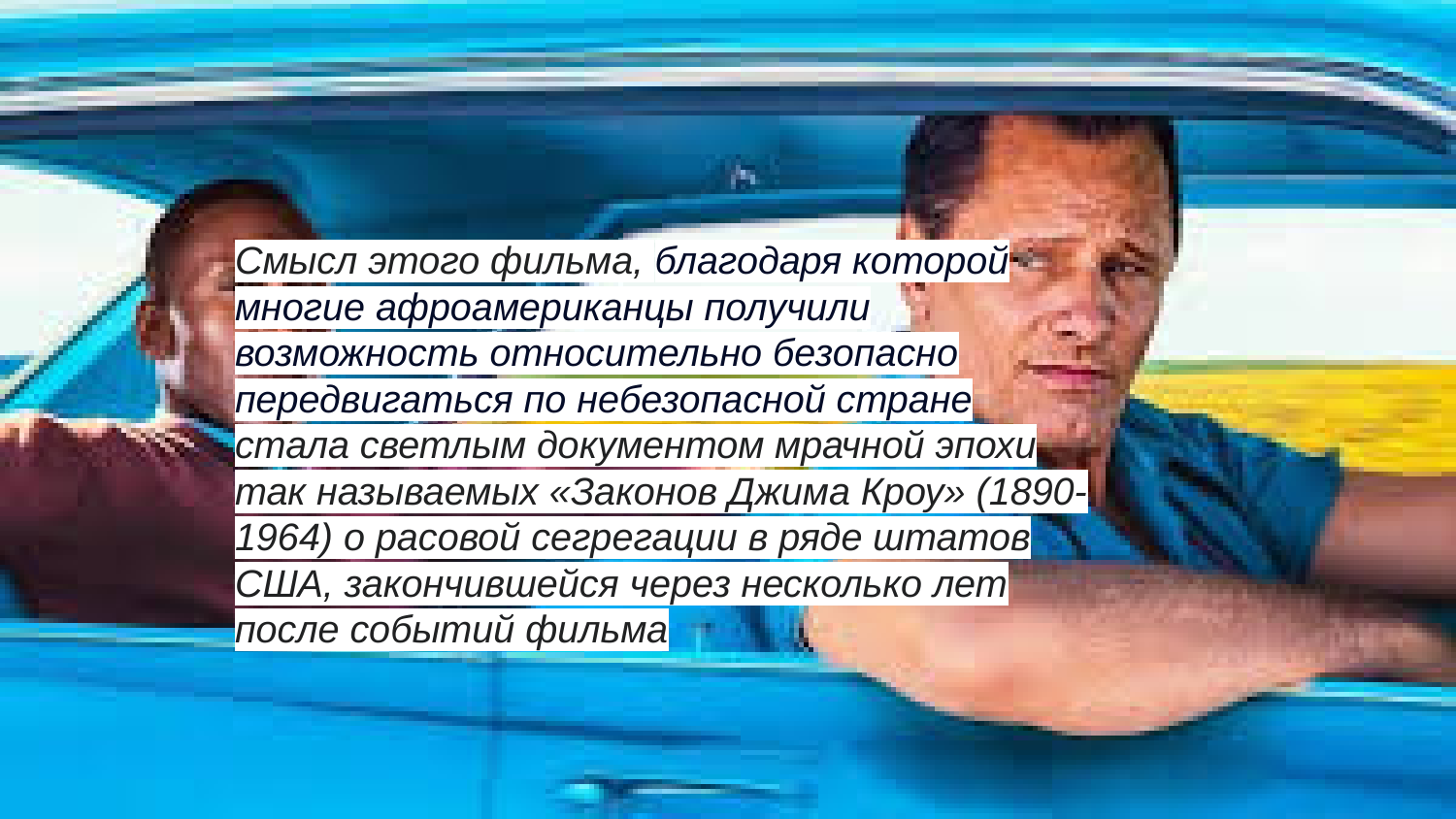

Смысл этого фильма, благодаря которой многие афроамериканцы получили возможность относительно безопасно передвигаться по небезопасной стране стала светлым документом мрачной эпохи так называемых «Законов Джима Кроу» (1890-1964) о расовой сегрегации в ряде штатов США, закончившейся через несколько лет после событий фильма